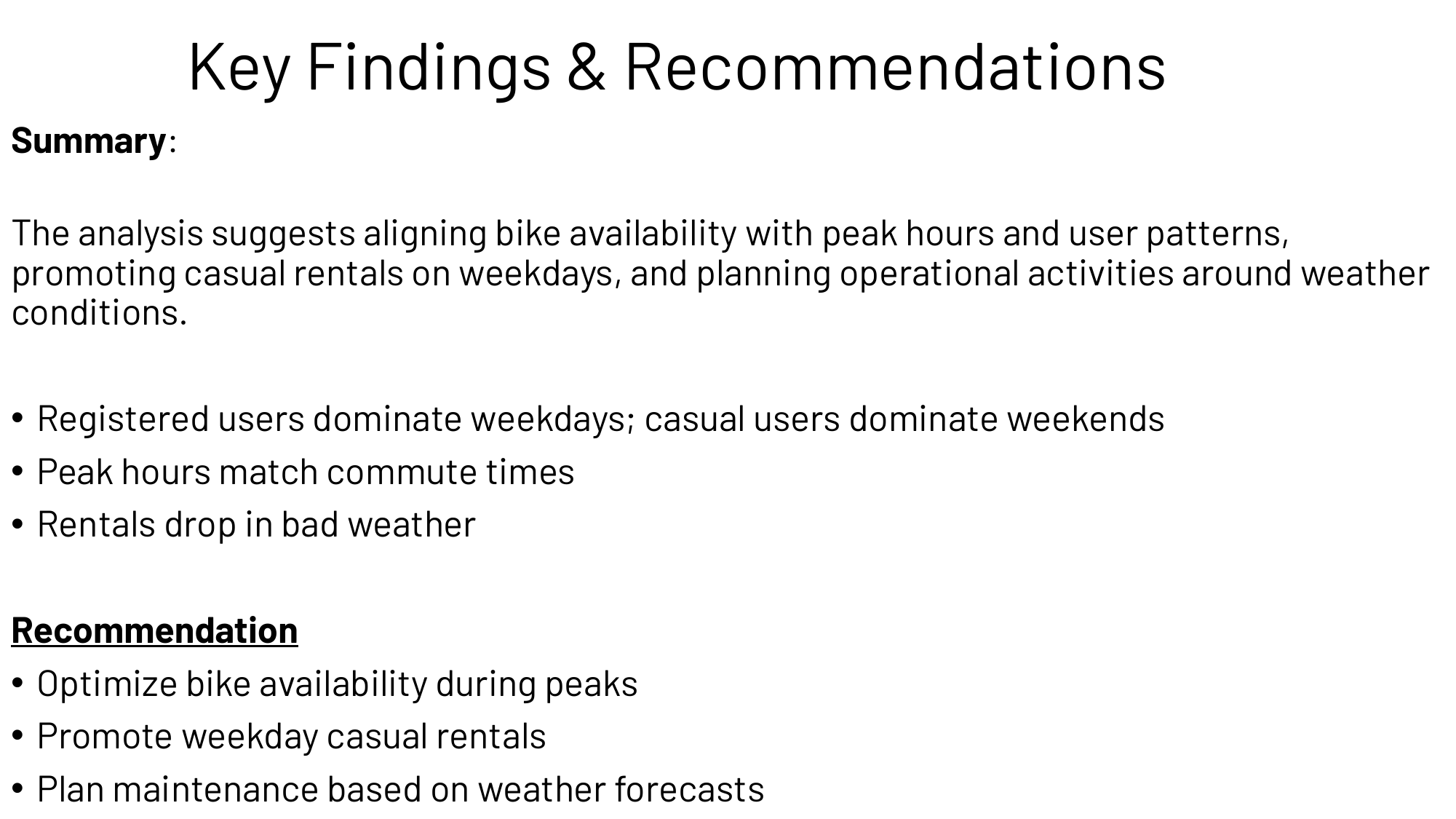

# Key Findings & Recommendations
Summary:
The analysis suggests aligning bike availability with peak hours and user patterns, promoting casual rentals on weekdays, and planning operational activities around weather conditions.

Registered users dominate weekdays; casual users dominate weekends
Peak hours match commute times
Rentals drop in bad weather

Recommendation
Optimize bike availability during peaks
Promote weekday casual rentals
Plan maintenance based on weather forecasts